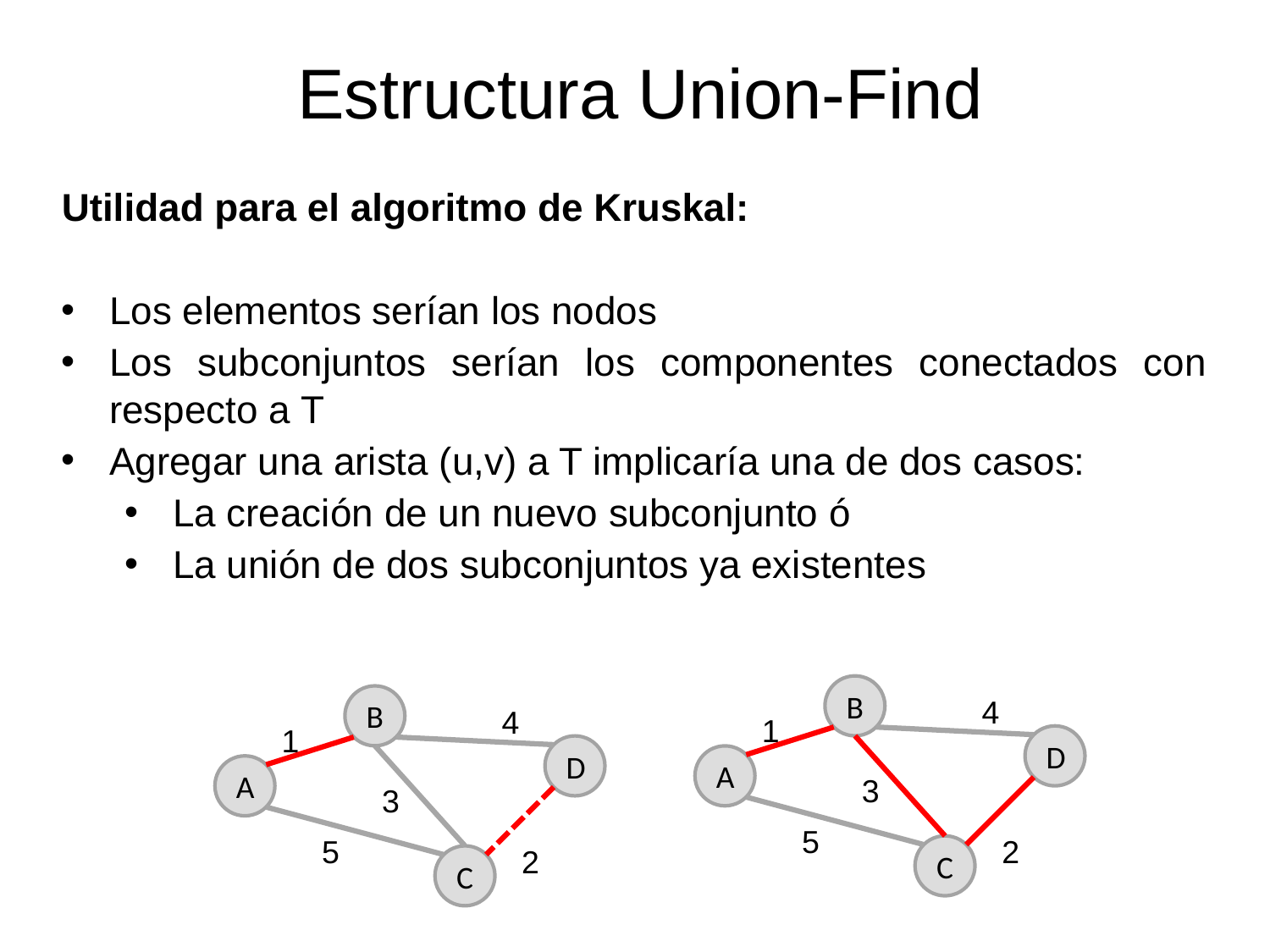

Estructura Union-Find
Utilidad para el algoritmo de Kruskal:

Los elementos serían los nodos
Los subconjuntos serían los componentes conectados con respecto a T
Agregar una arista (u,v) a T implicaría una de dos casos:
La creación de un nuevo subconjunto ó
La unión de dos subconjuntos ya existentes
B
4
1
D
A
3
5
2
C
B
4
1
D
A
3
5
2
C